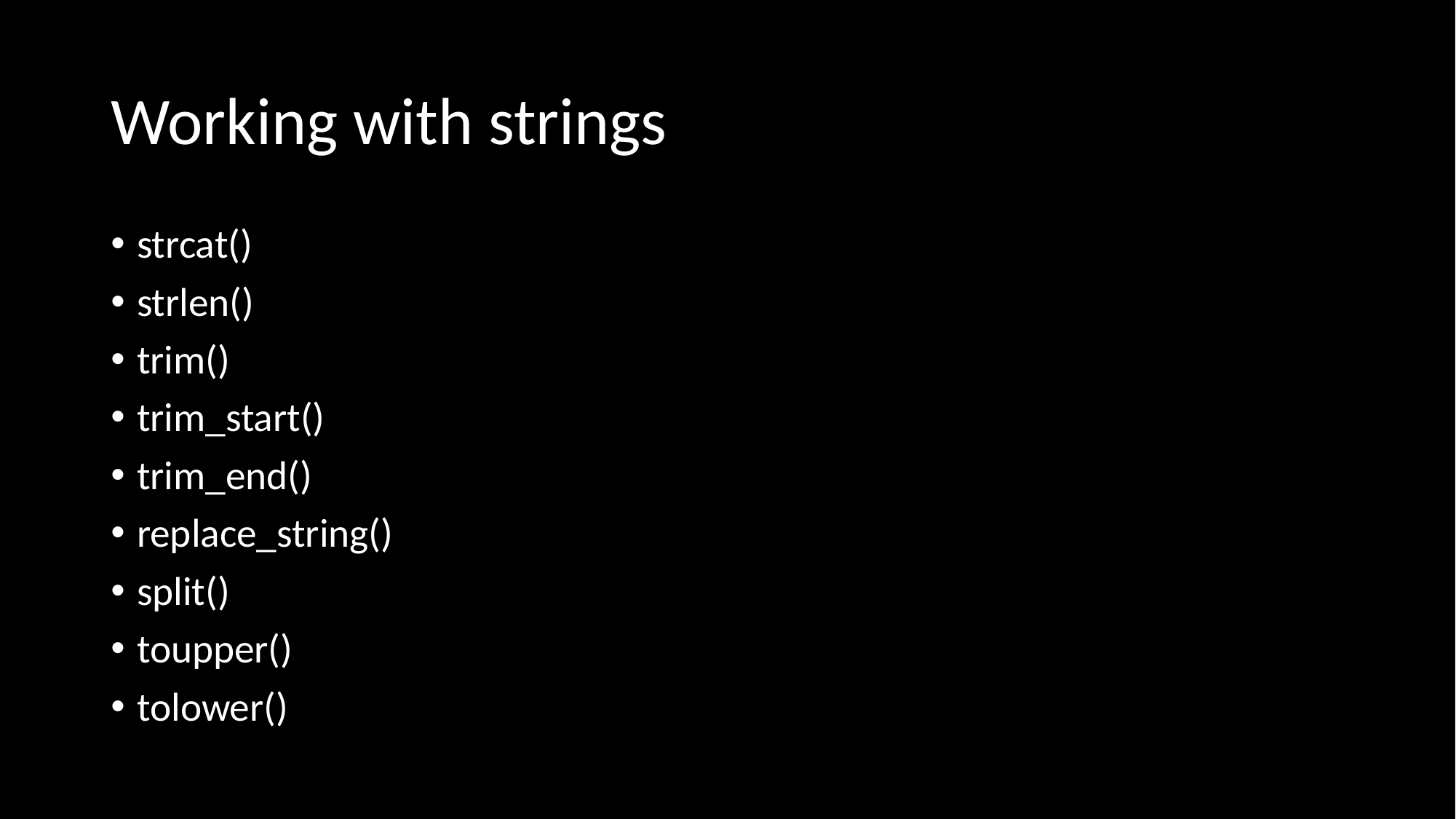

# Working with strings
strcat()
strlen()
trim()
trim_start()
trim_end()
replace_string()
split()
toupper()
tolower()